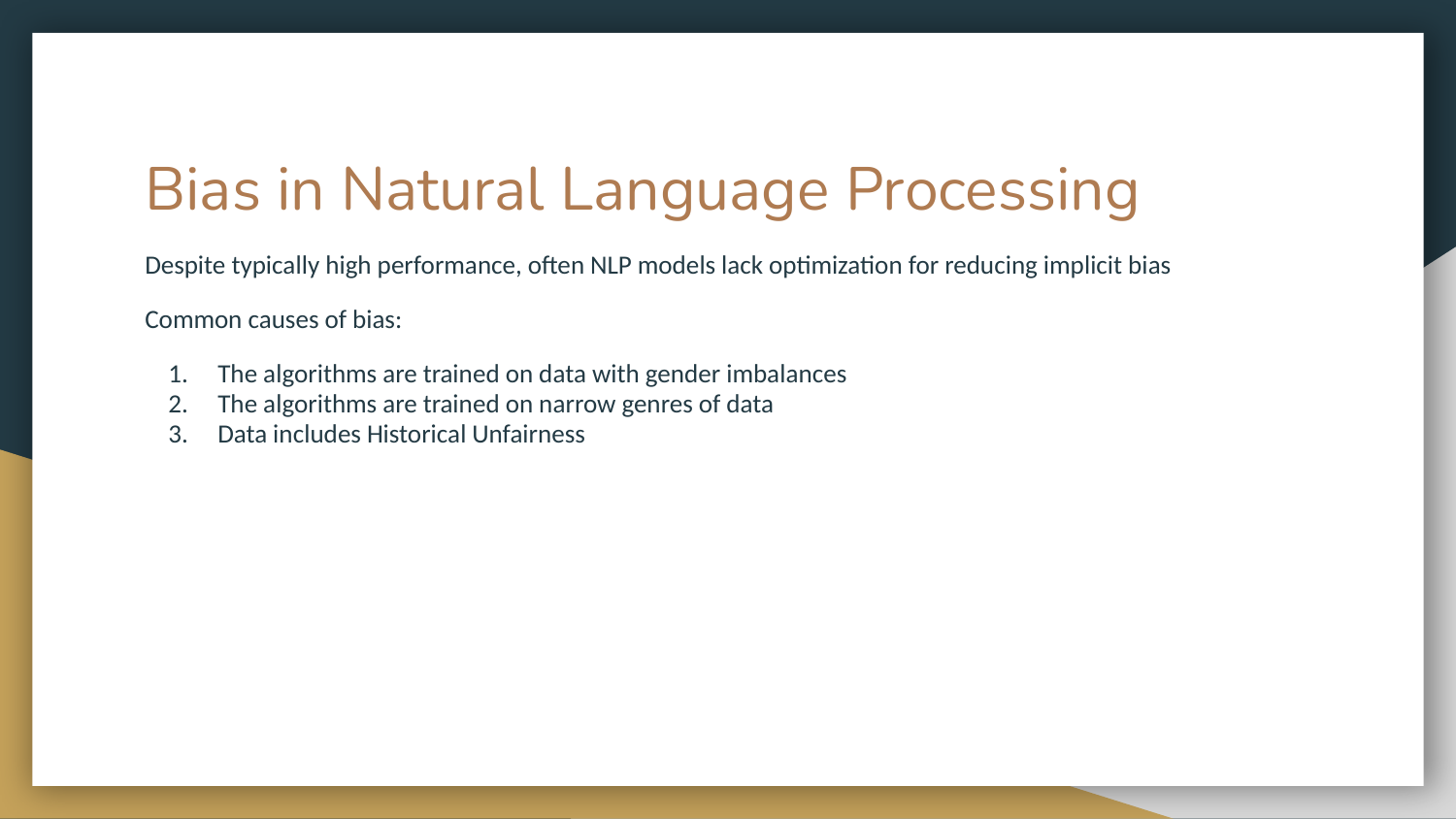

# Bias in Natural Language Processing

Despite typically high performance, often NLP models lack optimization for reducing implicit bias
Common causes of bias:
The algorithms are trained on data with gender imbalances
The algorithms are trained on narrow genres of data
Data includes Historical Unfairness